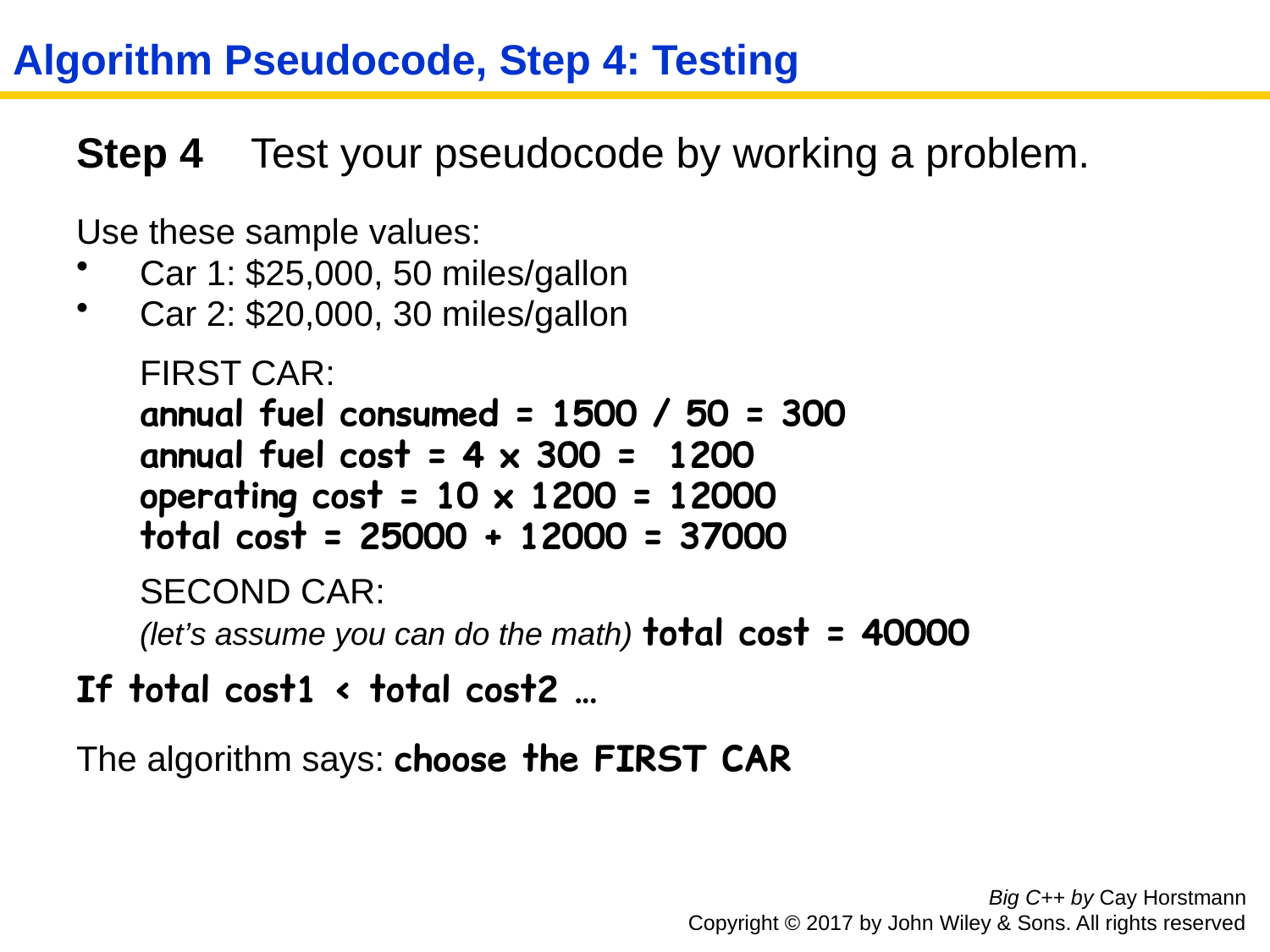

# Algorithm Pseudocode, Step 4: Testing
Step 4    Test your pseudocode by working a problem.
Use these sample values:
Car 1: $25,000, 50 miles/gallon
Car 2: $20,000, 30 miles/gallon

	FIRST CAR:
	annual fuel consumed = 1500 / 50 = 300
	annual fuel cost = 4 x 300 =  1200
	operating cost = 10 x 1200 = 12000
	total cost = 25000 + 12000 = 37000

	SECOND CAR:
	(let’s assume you can do the math) total cost = 40000

If total cost1 < total cost2 …

The algorithm says: choose the FIRST CAR

Big C++ by Cay Horstmann
Copyright © 2017 by John Wiley & Sons. All rights reserved